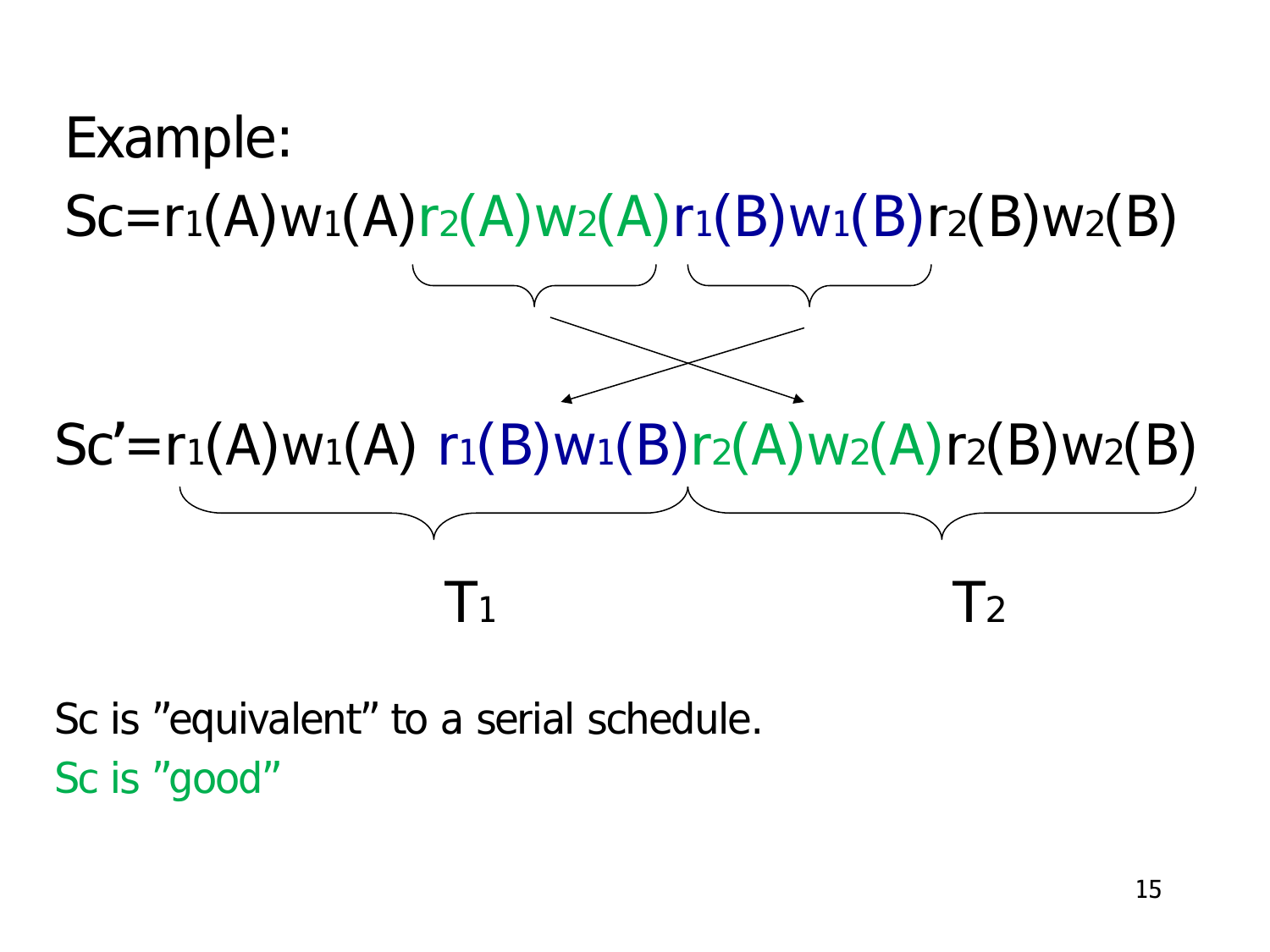

Example:
Sc=r1(A)w1(A)r2(A)w2(A)r1(B)w1(B)r2(B)w2(B)

Sc’=r1(A)w1(A) r1(B)w1(B)r2(A)w2(A)r2(B)w2(B)

			     T1			        T2

Sc is ”equivalent” to a serial schedule.
Sc is ”good”
15